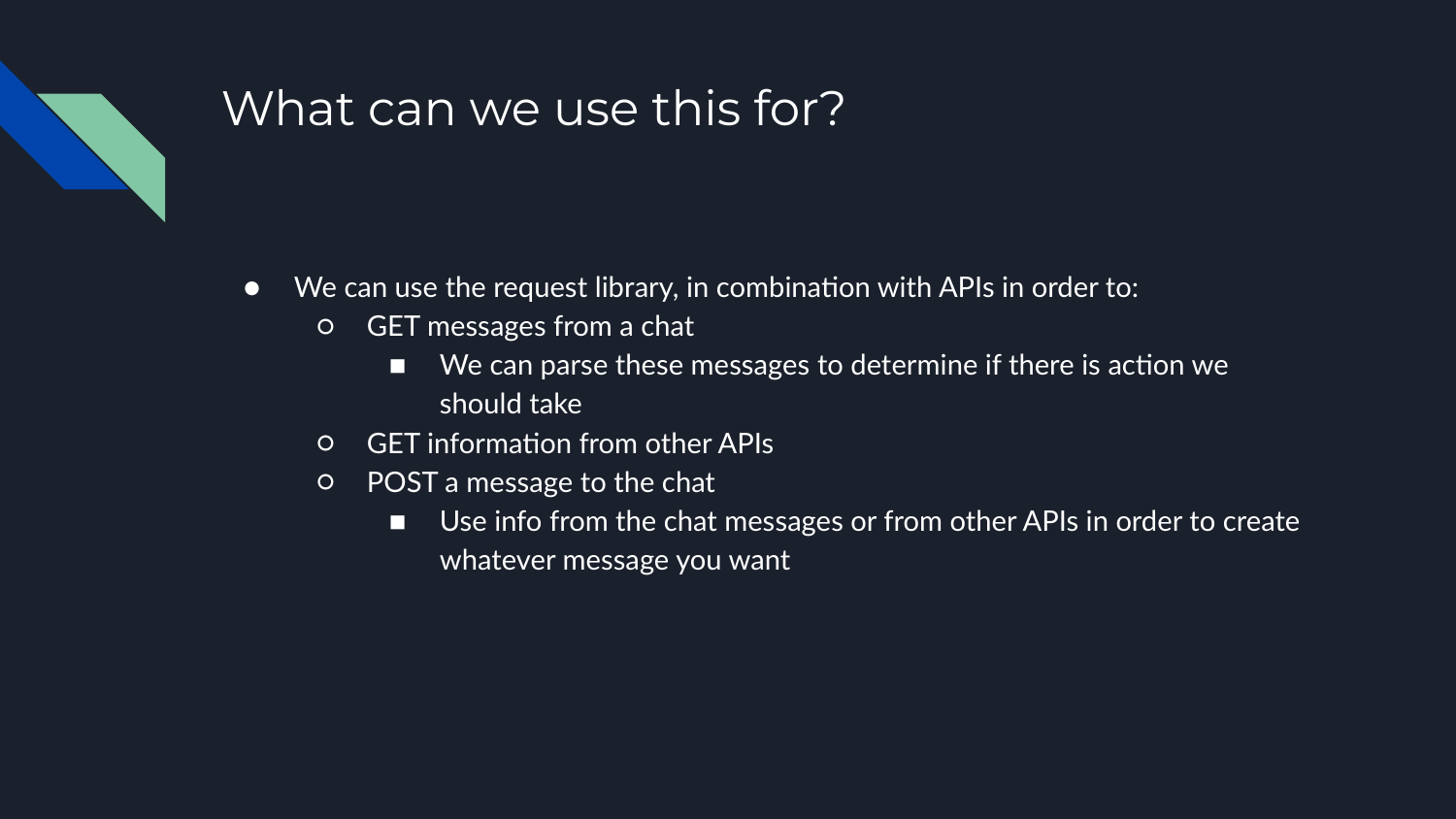

# What can we use this for?
We can use the request library, in combination with APIs in order to:
GET messages from a chat
We can parse these messages to determine if there is action we should take
GET information from other APIs
POST a message to the chat
Use info from the chat messages or from other APIs in order to create whatever message you want